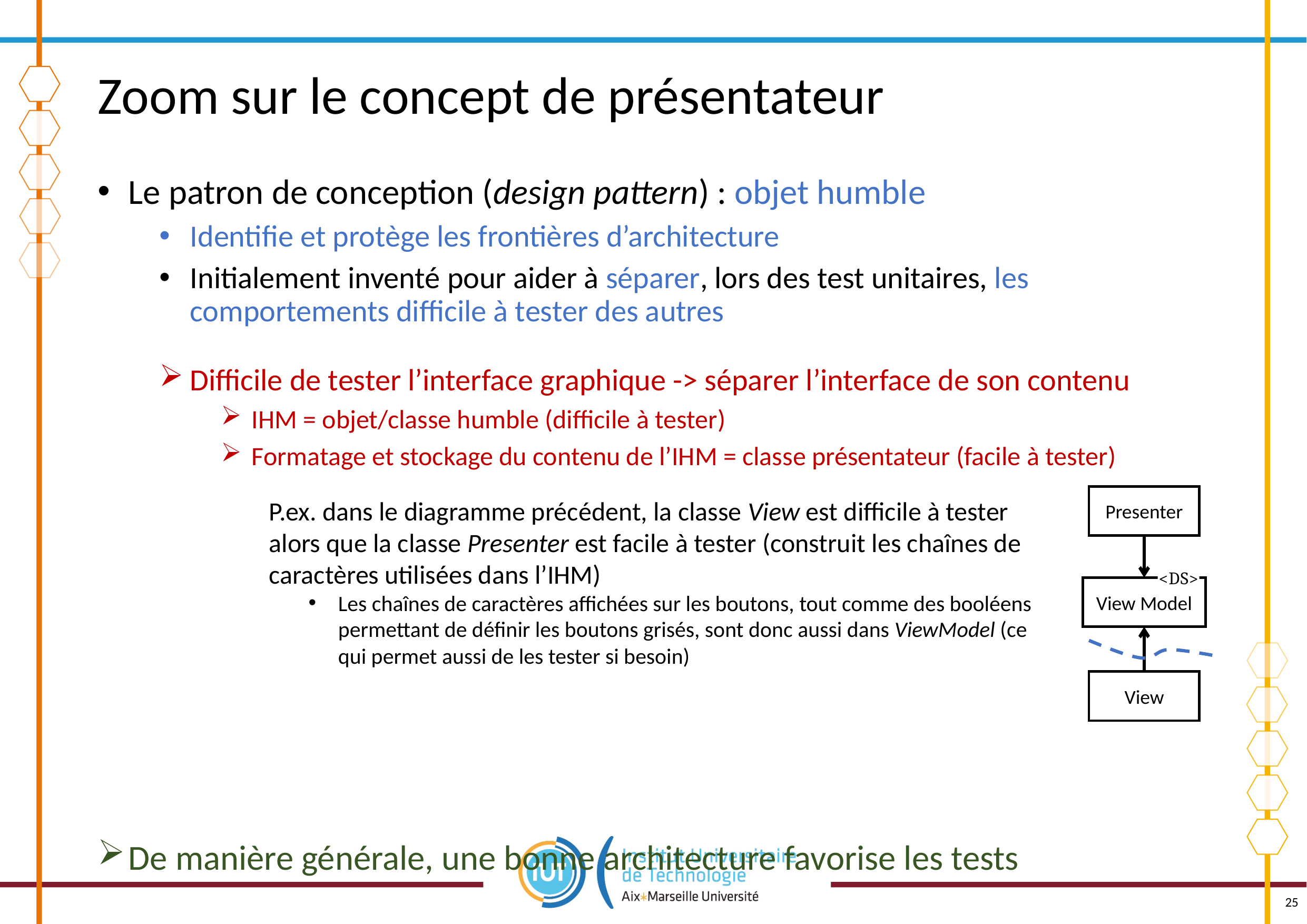

# Zoom sur le concept de présentateur
Le patron de conception (design pattern) : objet humble
Identifie et protège les frontières d’architecture
Initialement inventé pour aider à séparer, lors des test unitaires, les comportements difficile à tester des autres

Difficile de tester l’interface graphique -> séparer l’interface de son contenu
IHM = objet/classe humble (difficile à tester)
Formatage et stockage du contenu de l’IHM = classe présentateur (facile à tester)

De manière générale, une bonne architecture favorise les tests
Presenter
P.ex. dans le diagramme précédent, la classe View est difficile à tester alors que la classe Presenter est facile à tester (construit les chaînes de caractères utilisées dans l’IHM)
Les chaînes de caractères affichées sur les boutons, tout comme des booléens permettant de définir les boutons grisés, sont donc aussi dans ViewModel (ce qui permet aussi de les tester si besoin)
<DS>
View Model

View
25